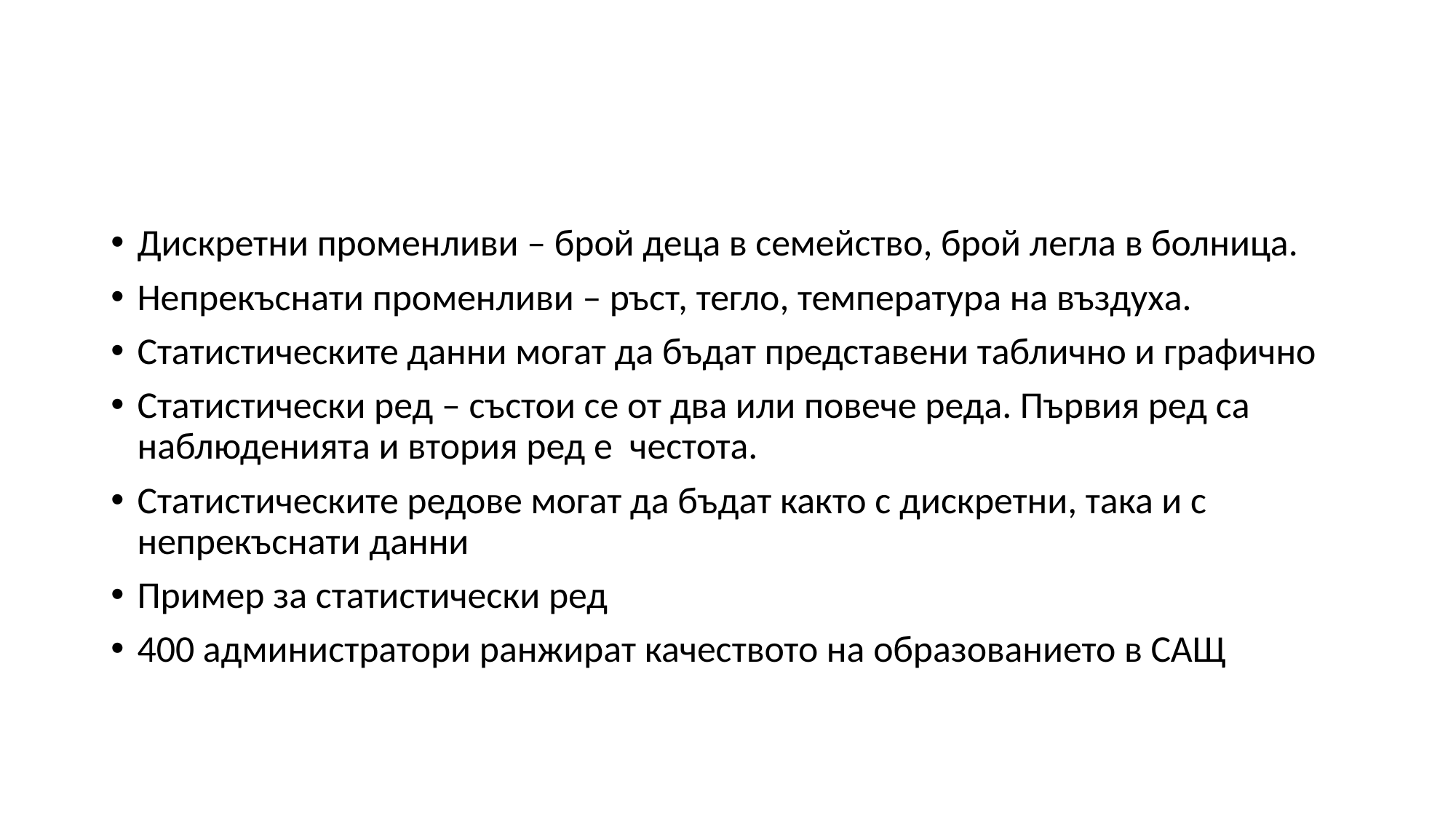

#
Дискретни променливи – брой деца в семейство, брой легла в болница.
Непрекъснати променливи – ръст, тегло, температура на въздуха.
Статистическите данни могат да бъдат представени таблично и графично
Статистически ред – състои се от два или повече реда. Първия ред са наблюденията и втория ред е  честота.
Статистическите редове могат да бъдат както с дискретни, така и с непрекъснати данни
Пример за статистически ред
400 администратори ранжират качеството на образованието в САЩ